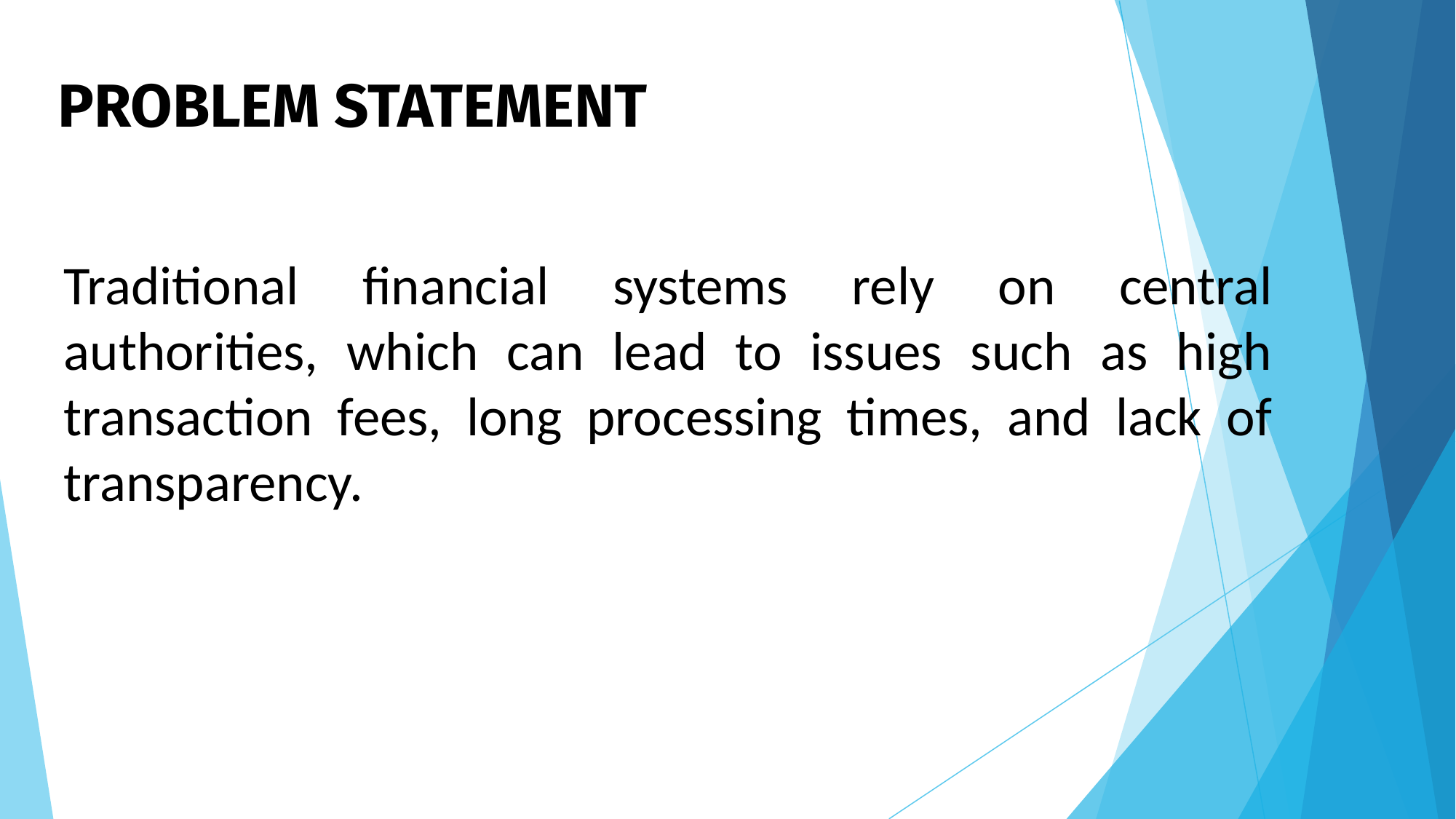

# PROBLEM STATEMENT
Traditional financial systems rely on central authorities, which can lead to issues such as high transaction fees, long processing times, and lack of transparency.